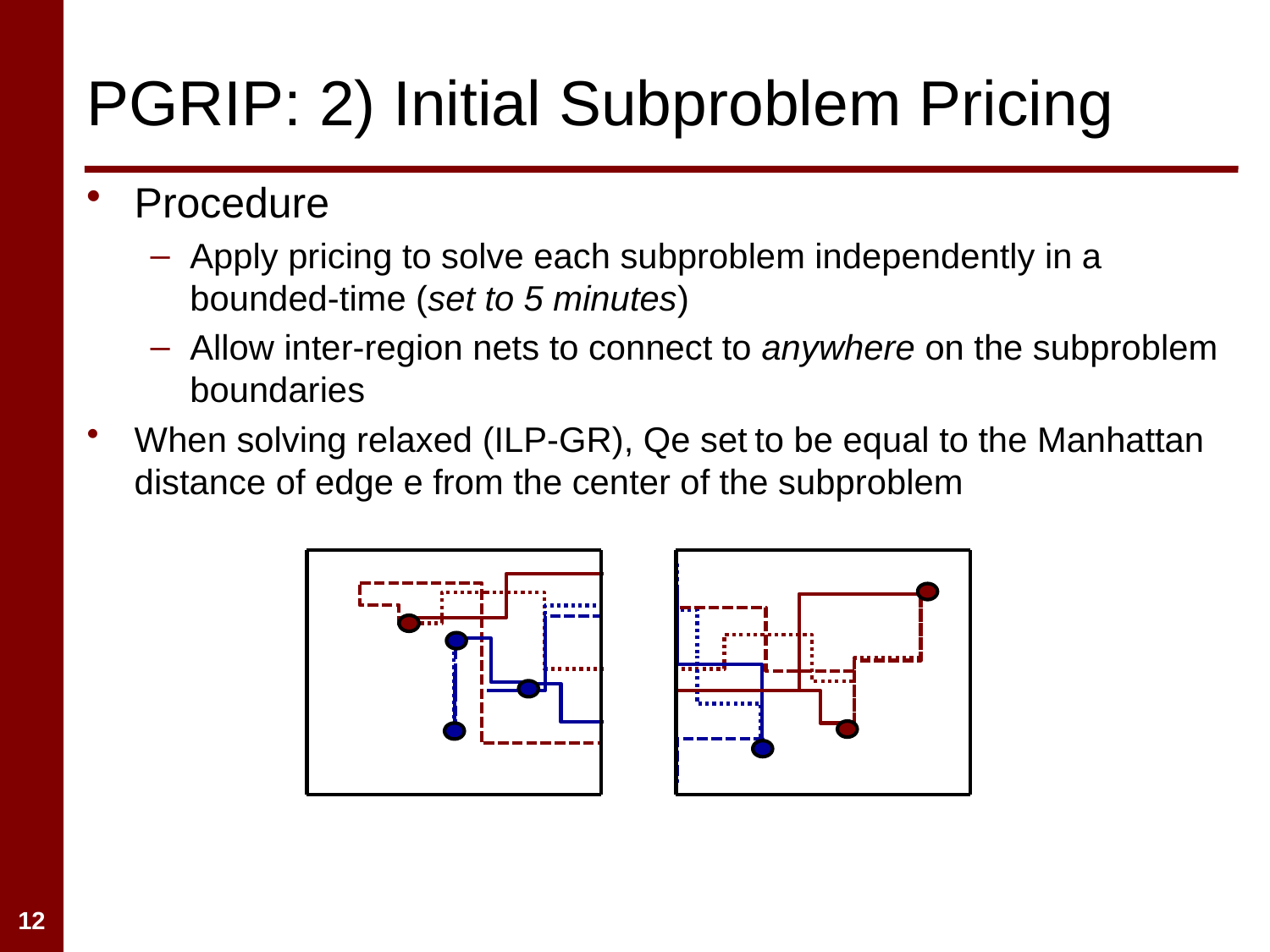

# PGRIP: 2) Initial Subproblem Pricing
Procedure
Apply pricing to solve each subproblem independently in a bounded-time (set to 5 minutes)
Allow inter-region nets to connect to anywhere on the subproblem boundaries
When solving relaxed (ILP-GR), Qe set to be equal to the Manhattan distance of edge e from the center of the subproblem